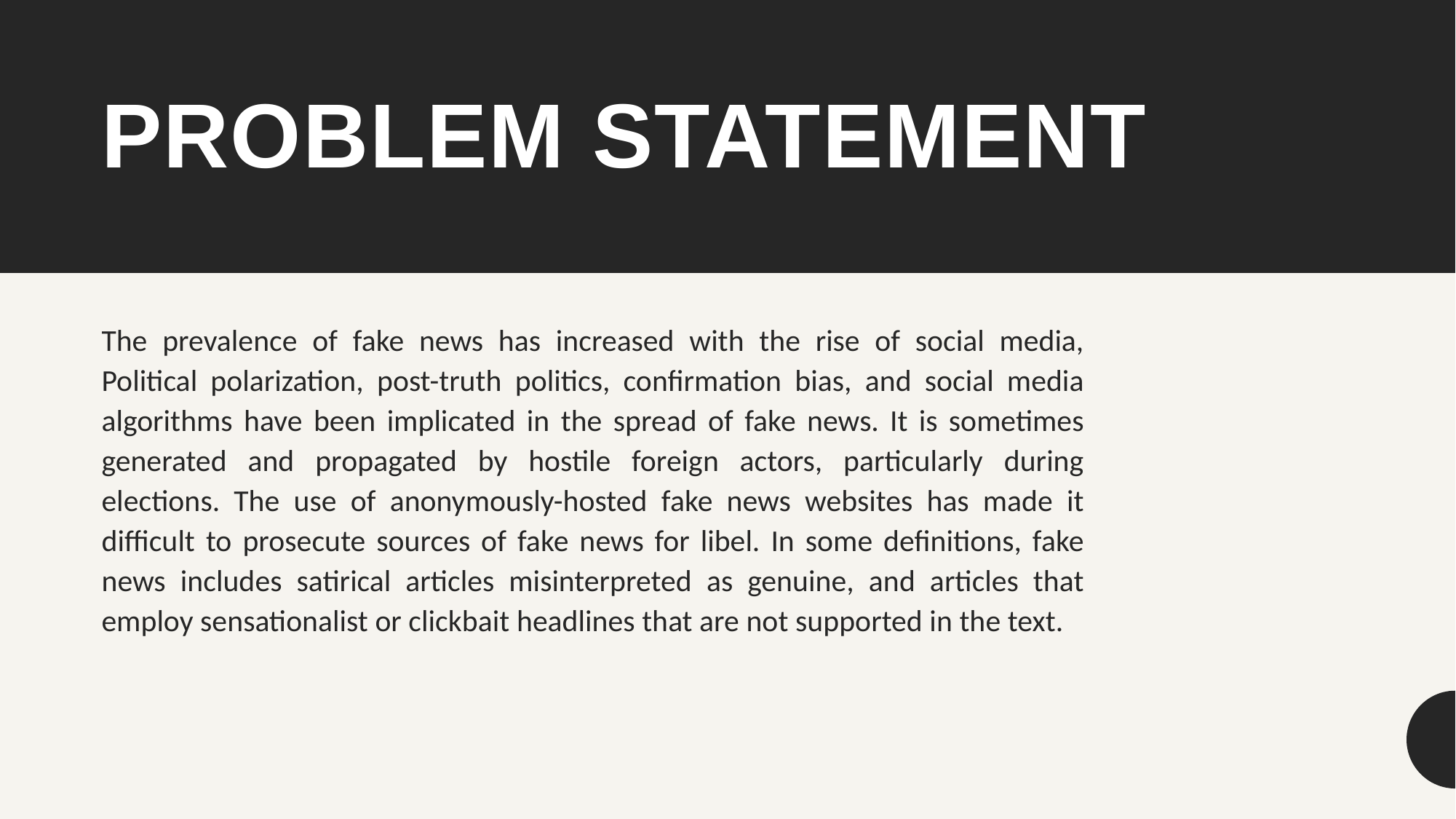

# PROBLEM STATEMENT
The prevalence of fake news has increased with the rise of social media, Political polarization, post-truth politics, confirmation bias, and social media algorithms have been implicated in the spread of fake news. It is sometimes generated and propagated by hostile foreign actors, particularly during elections. The use of anonymously-hosted fake news websites has made it difficult to prosecute sources of fake news for libel. In some definitions, fake news includes satirical articles misinterpreted as genuine, and articles that employ sensationalist or clickbait headlines that are not supported in the text.